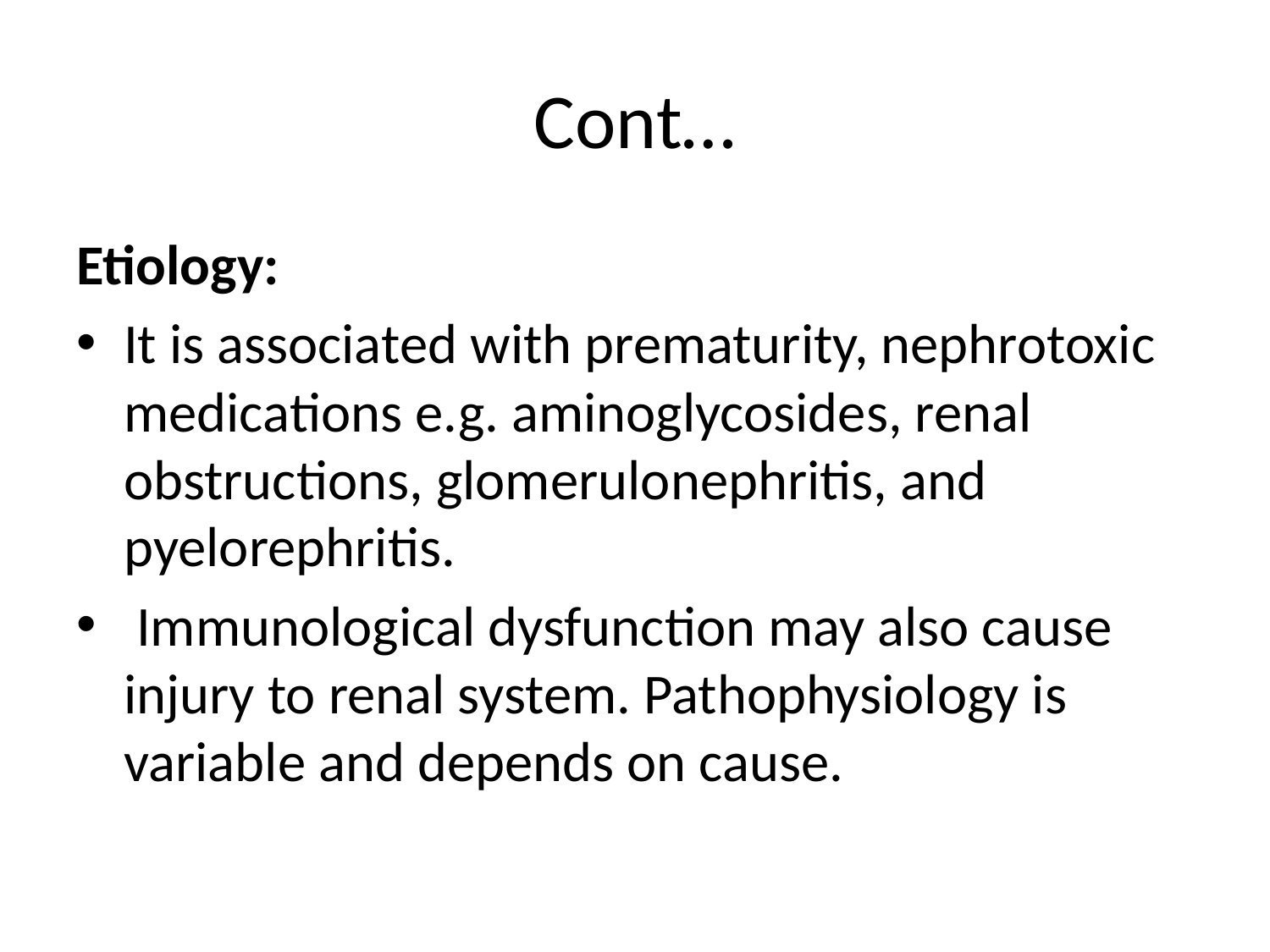

# Cont…
Etiology:
It is associated with prematurity, nephrotoxic medications e.g. aminoglycosides, renal obstructions, glomerulonephritis, and pyelorephritis.
 Immunological dysfunction may also cause injury to renal system. Pathophysiology is variable and depends on cause.